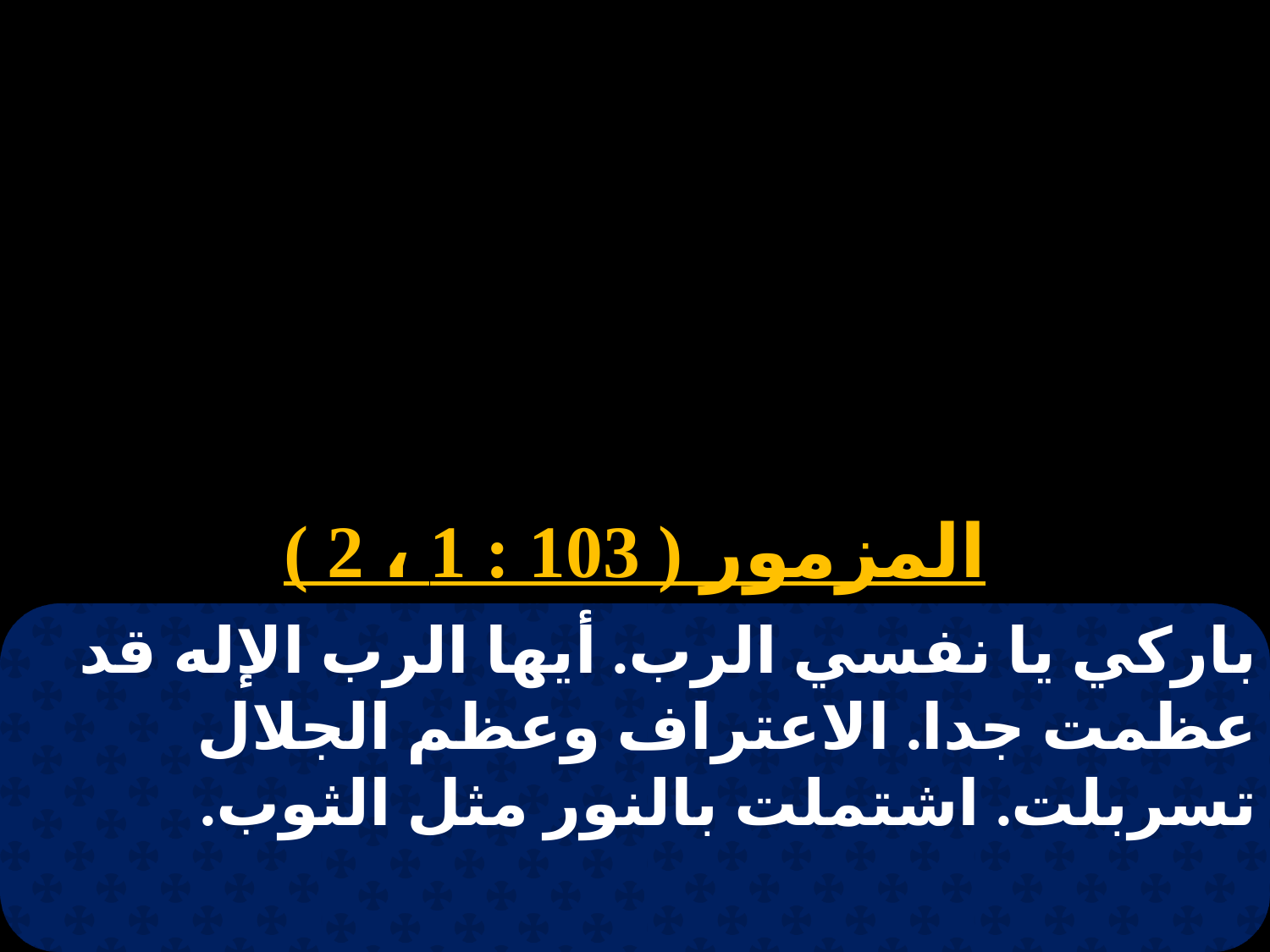

المزمور ( 103 : 1 ، 2 )
باركي يا نفسي الرب. أيها الرب الإله قد عظمت جدا. الاعتراف وعظم الجلال تسربلت. اشتملت بالنور مثل الثوب.